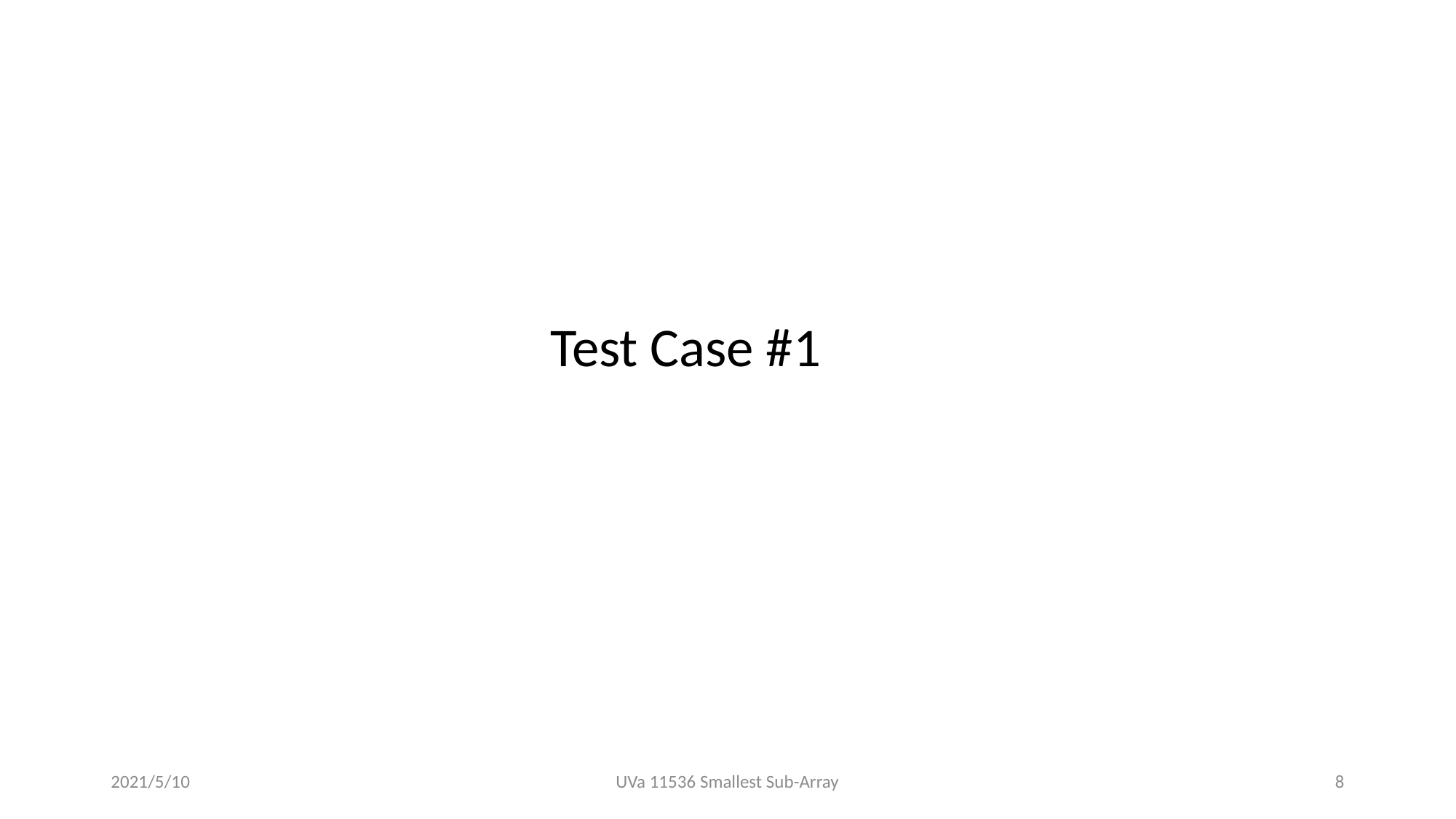

Test Case #1
2021/5/10
UVa 11536 Smallest Sub-Array
8